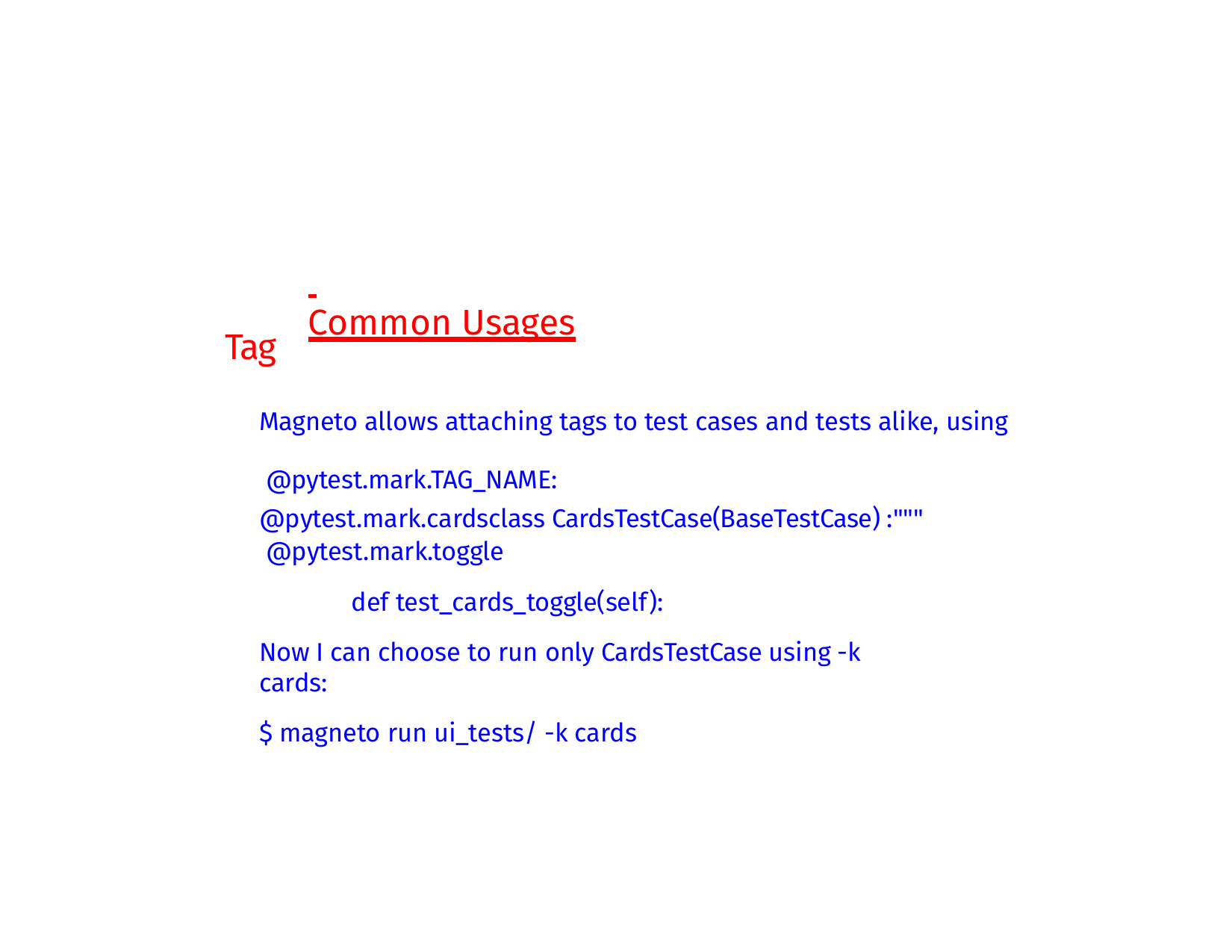

# Common Usages
Tag
Magneto allows attaching tags to test cases and tests alike, using  @pytest.mark.TAG_NAME:
@pytest.mark.cardsclass CardsTestCase(BaseTestCase) :"""  @pytest.mark.toggle
def test_cards_toggle(self):
Now I can choose to run only CardsTestCase using -k cards:
$ magneto run ui_tests/ -k cards